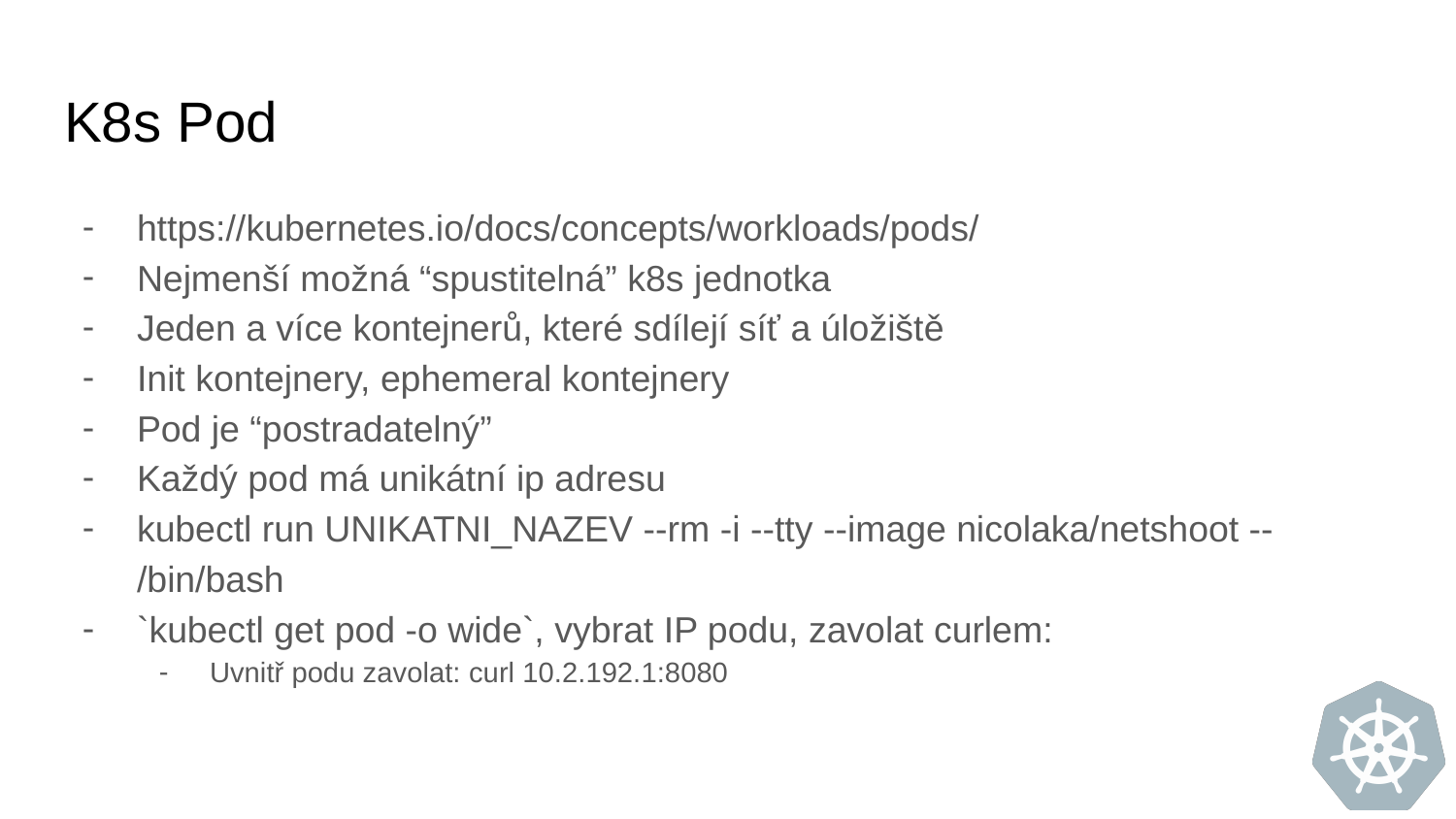

# K8s Pod
https://kubernetes.io/docs/concepts/workloads/pods/
Nejmenší možná “spustitelná” k8s jednotka
Jeden a více kontejnerů, které sdílejí síť a úložiště
Init kontejnery, ephemeral kontejnery
Pod je “postradatelný”
Každý pod má unikátní ip adresu
kubectl run UNIKATNI_NAZEV --rm -i --tty --image nicolaka/netshoot -- /bin/bash
`kubectl get pod -o wide`, vybrat IP podu, zavolat curlem:
Uvnitř podu zavolat: curl 10.2.192.1:8080